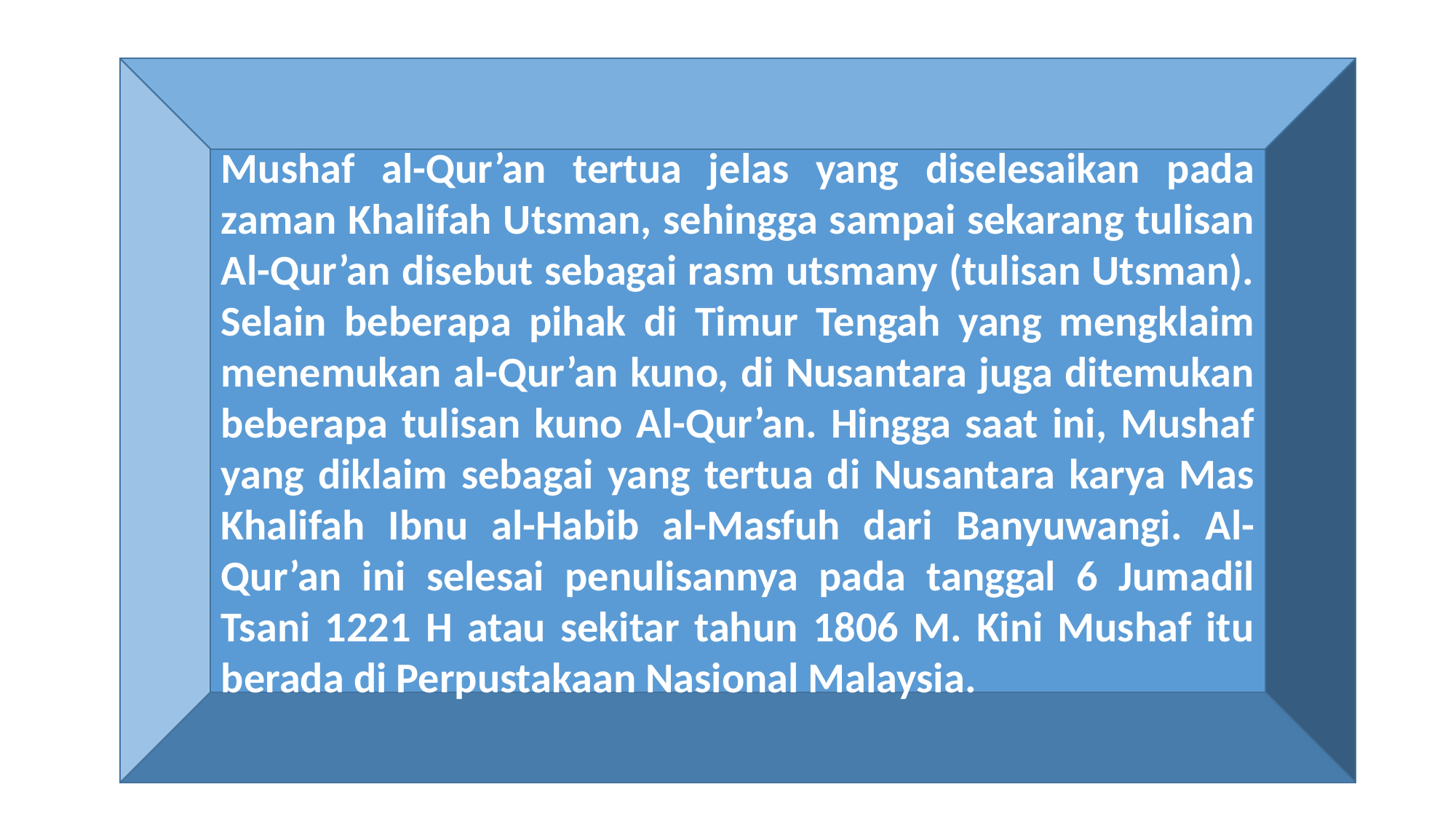

Mushaf al-Qur’an tertua jelas yang diselesaikan pada zaman Khalifah Utsman, sehingga sampai sekarang tulisan Al-Qur’an disebut sebagai rasm utsmany (tulisan Utsman). Selain beberapa pihak di Timur Tengah yang mengklaim menemukan al-Qur’an kuno, di Nusantara juga ditemukan beberapa tulisan kuno Al-Qur’an. Hingga saat ini, Mushaf yang diklaim sebagai yang tertua di Nusantara karya Mas Khalifah Ibnu al-Habib al-Masfuh dari Banyuwangi. Al-Qur’an ini selesai penulisannya pada tanggal 6 Jumadil Tsani 1221 H atau sekitar tahun 1806 M. Kini Mushaf itu berada di Perpustakaan Nasional Malaysia.